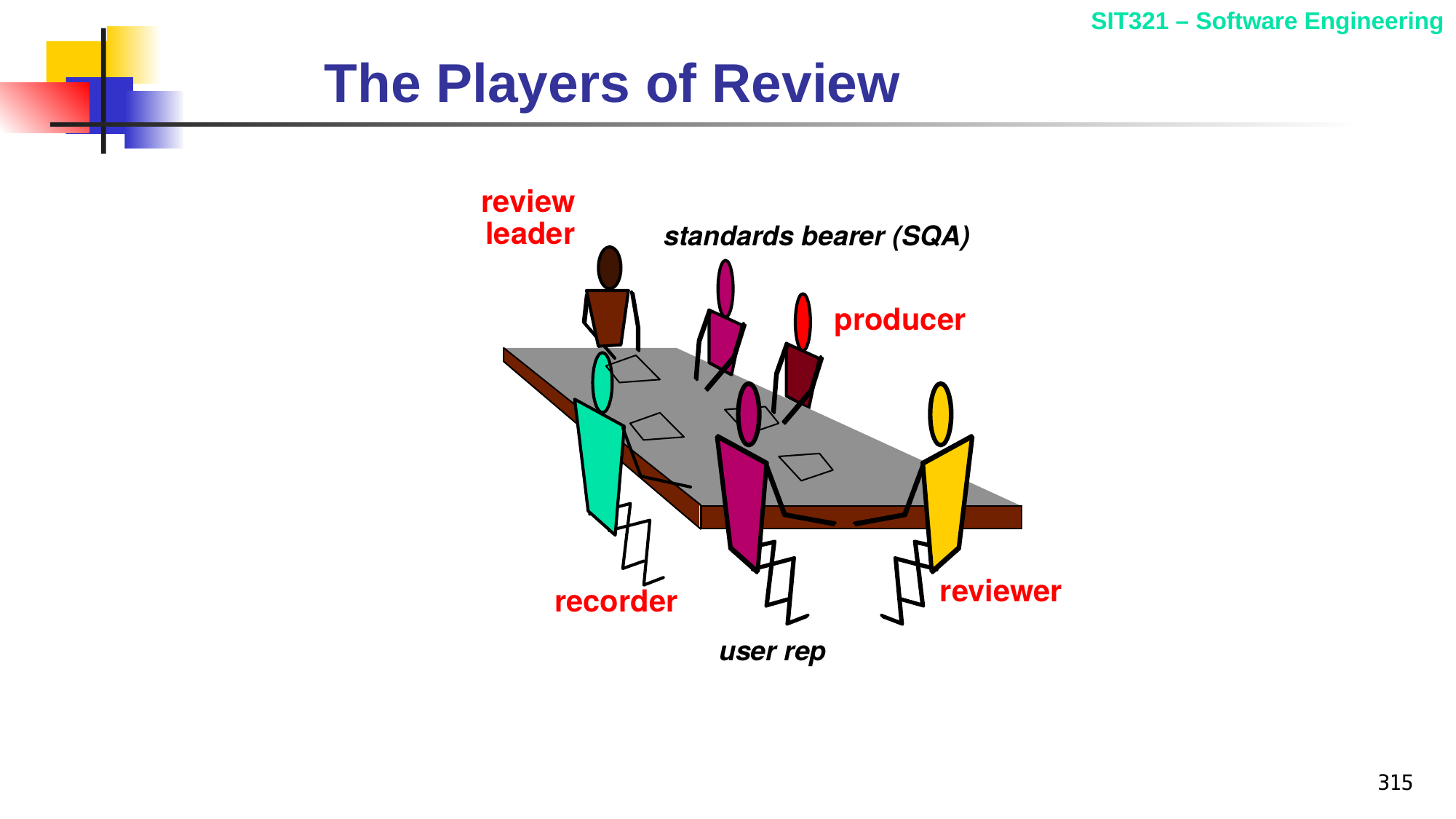

# The Players of Review
review

leader
standards bearer (SQA)

producer

reviewer
recorder
user rep
315